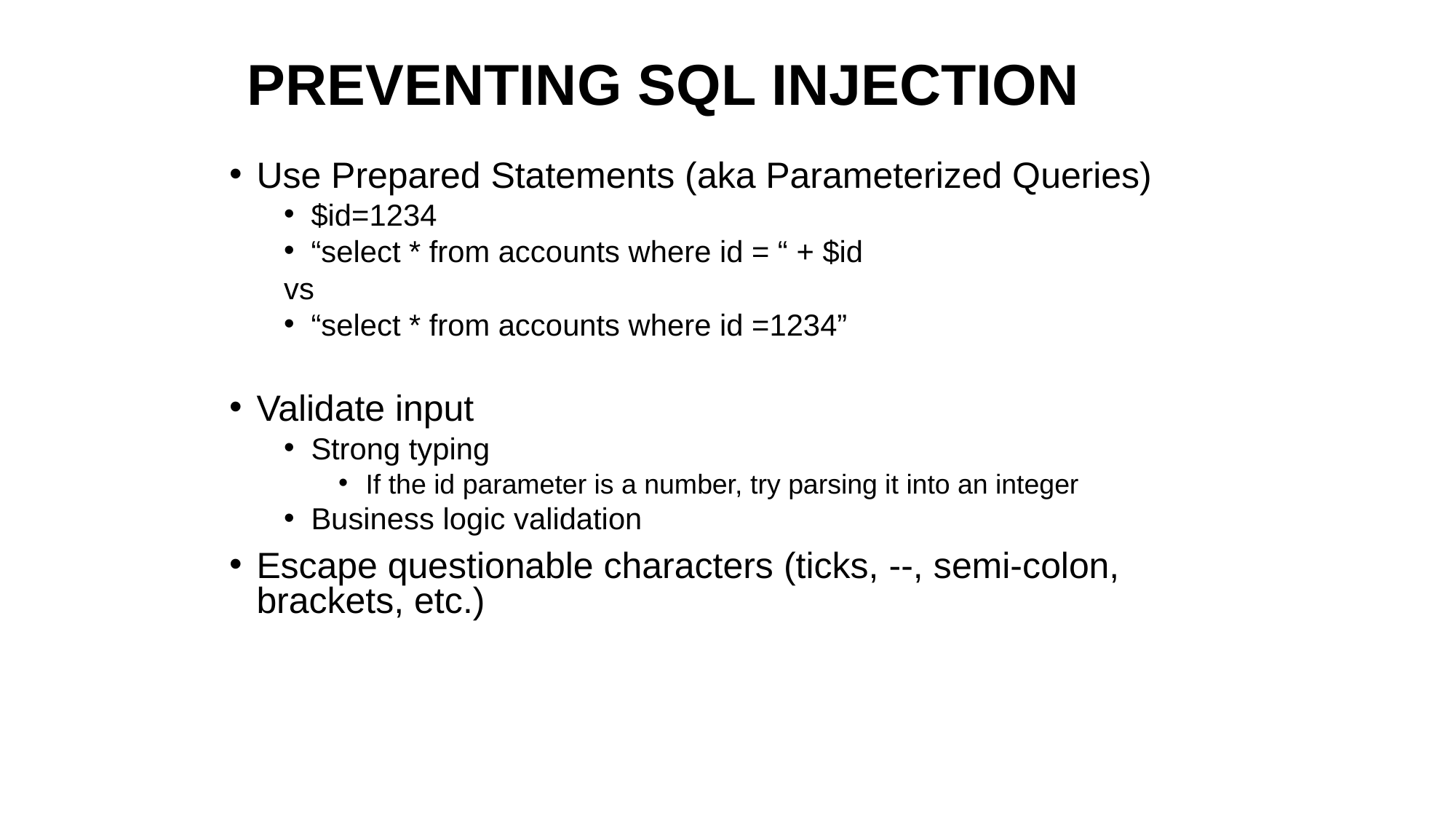

# Preventing SQL injection
Use Prepared Statements (aka Parameterized Queries)
$id=1234
“select * from accounts where id = “ + $id
vs
“select * from accounts where id =1234”

Validate input
Strong typing
If the id parameter is a number, try parsing it into an integer
Business logic validation
Escape questionable characters (ticks, --, semi-colon, brackets, etc.)